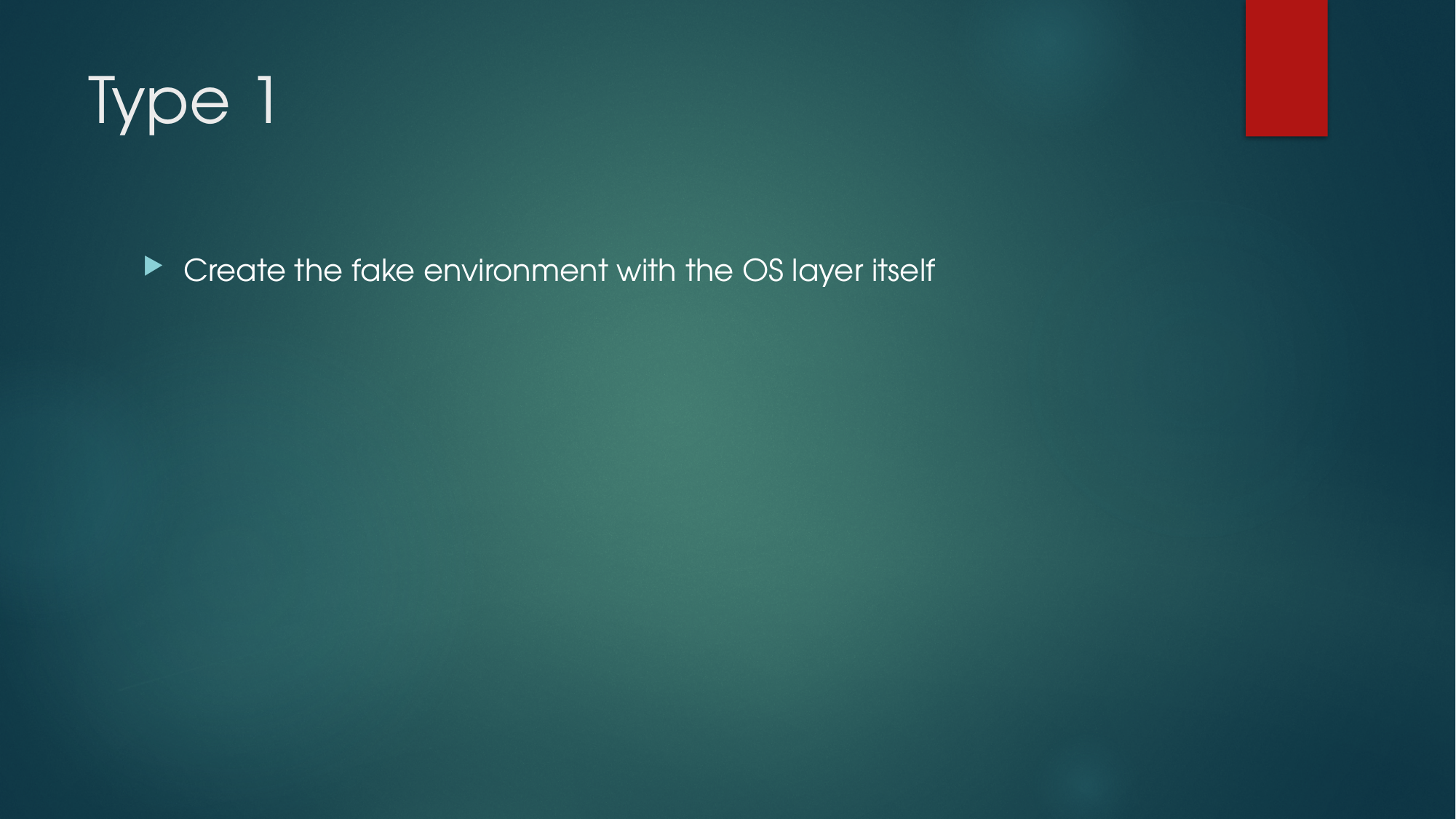

# Type 1
Create the fake environment with the OS layer itself